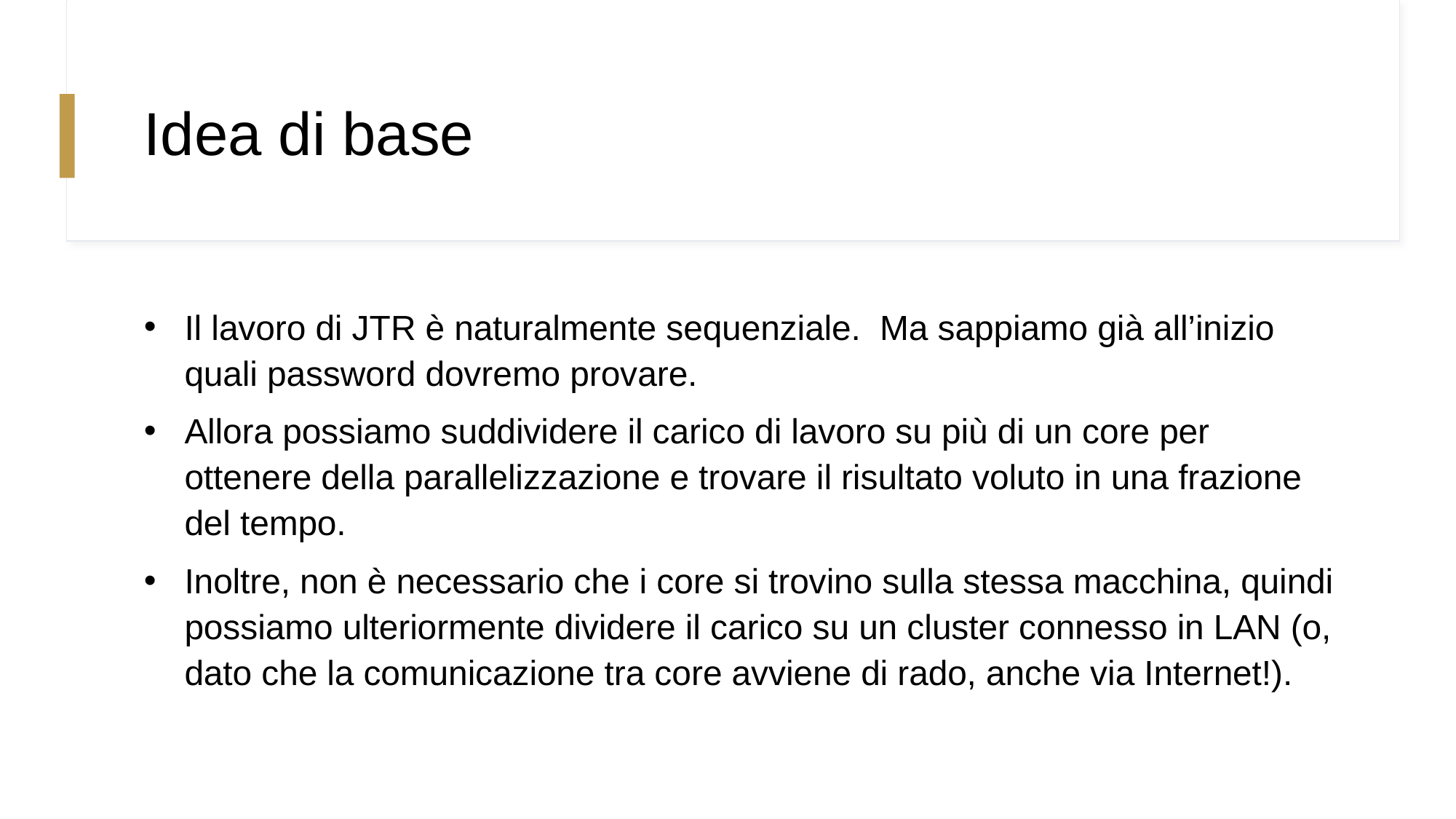

Idea di base
Il lavoro di JTR è naturalmente sequenziale.  Ma sappiamo già all’inizio quali password dovremo provare.
Allora possiamo suddividere il carico di lavoro su più di un core per ottenere della parallelizzazione e trovare il risultato voluto in una frazione del tempo.
Inoltre, non è necessario che i core si trovino sulla stessa macchina, quindi possiamo ulteriormente dividere il carico su un cluster connesso in LAN (o, dato che la comunicazione tra core avviene di rado, anche via Internet!).